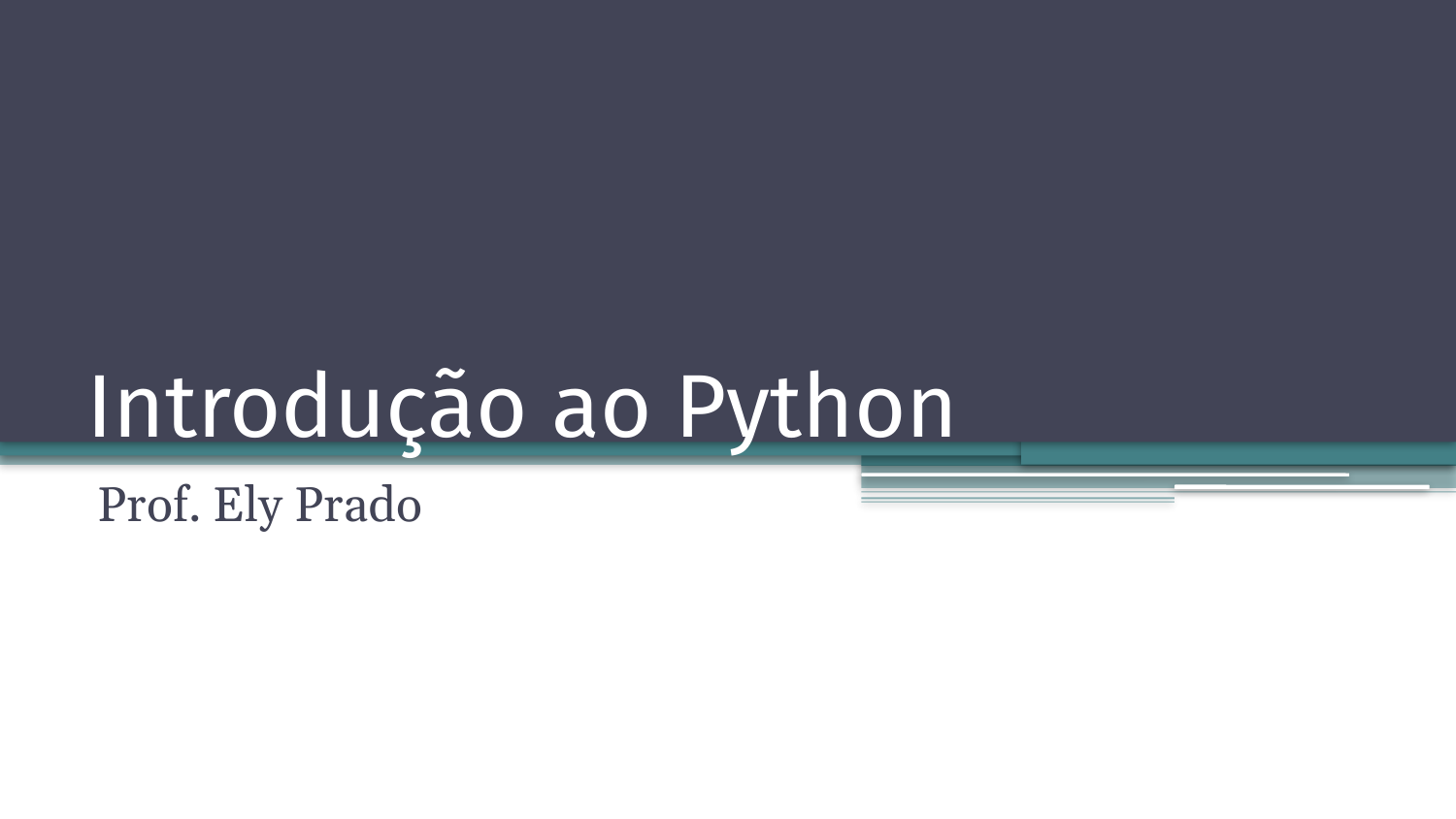

# Introdução ao Python
Prof. Ely Prado